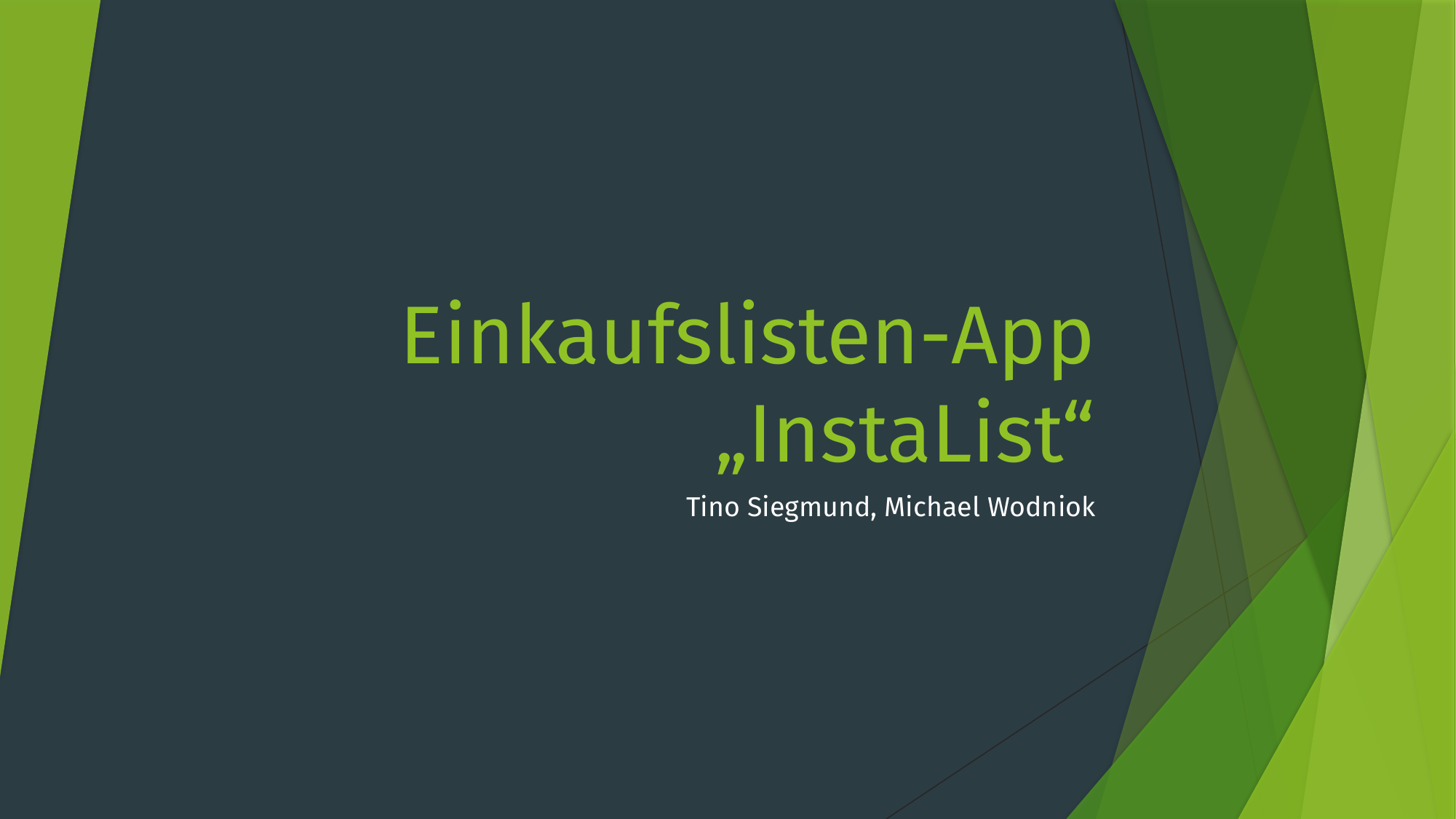

# Einkaufslisten-App „InstaList“
Tino Siegmund, Michael Wodniok